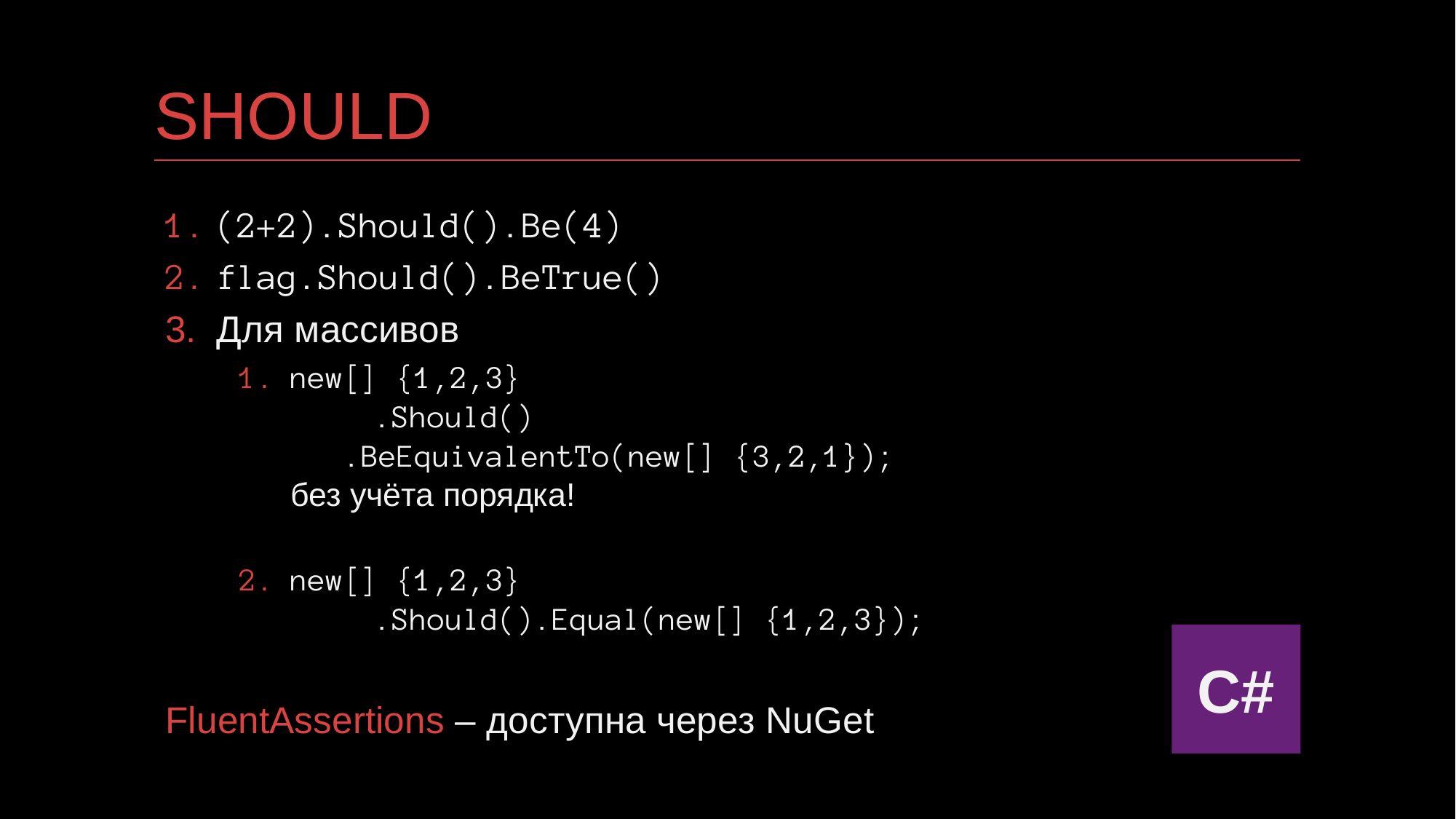

# Should
(2+2).Should().Be(4)
flag.Should().BeTrue()
Для массивов
new[] {1,2,3}
	.Should()
   .BeEquivalentTo(new[] {3,2,1});
без учёта порядка!
new[] {1,2,3}
	.Should().Equal(new[] {1,2,3});

FluentAssertions – доступна через NuGet
C#